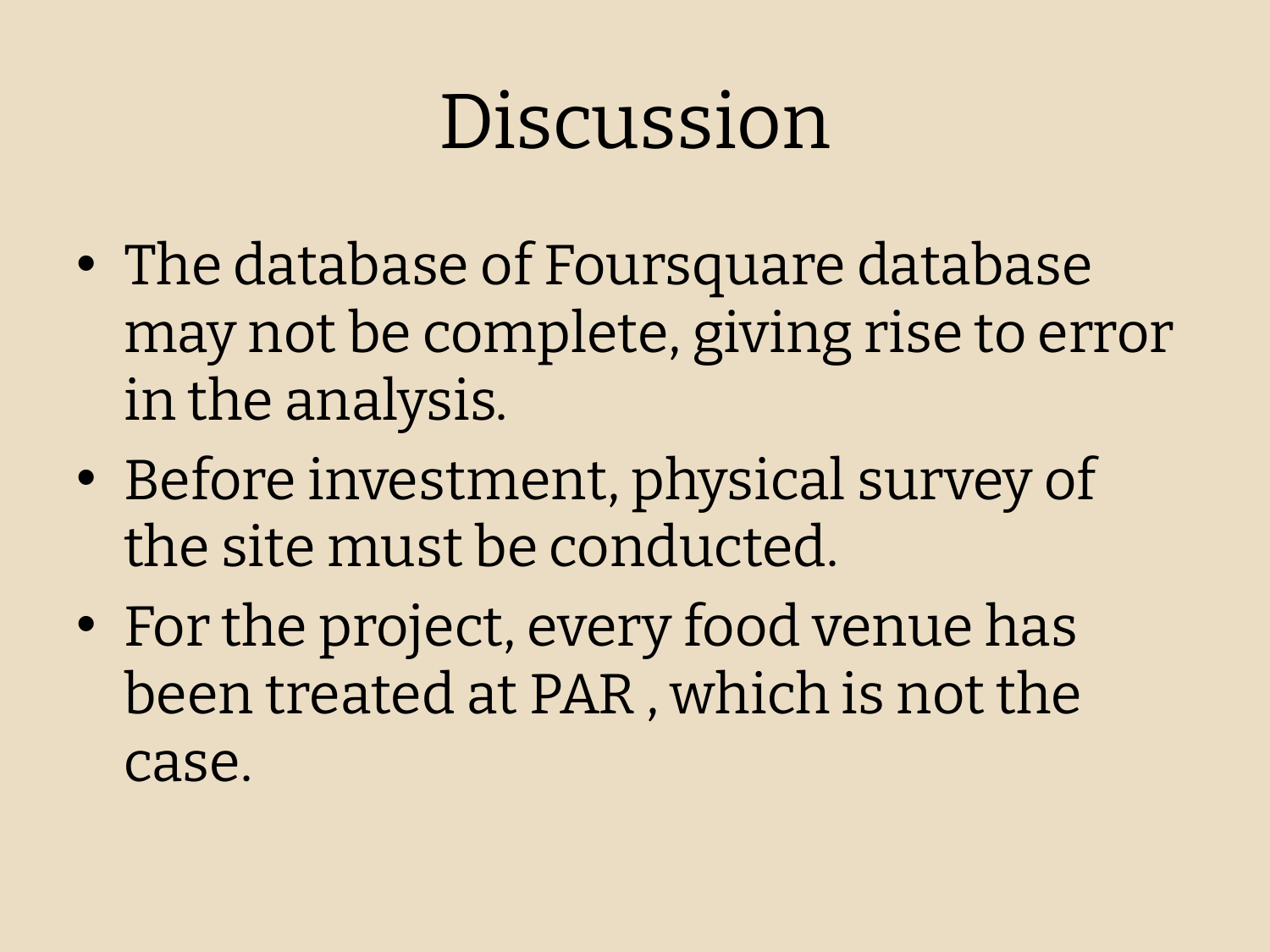

# Discussion
The database of Foursquare database may not be complete, giving rise to error in the analysis.
Before investment, physical survey of the site must be conducted.
For the project, every food venue has been treated at PAR , which is not the case.